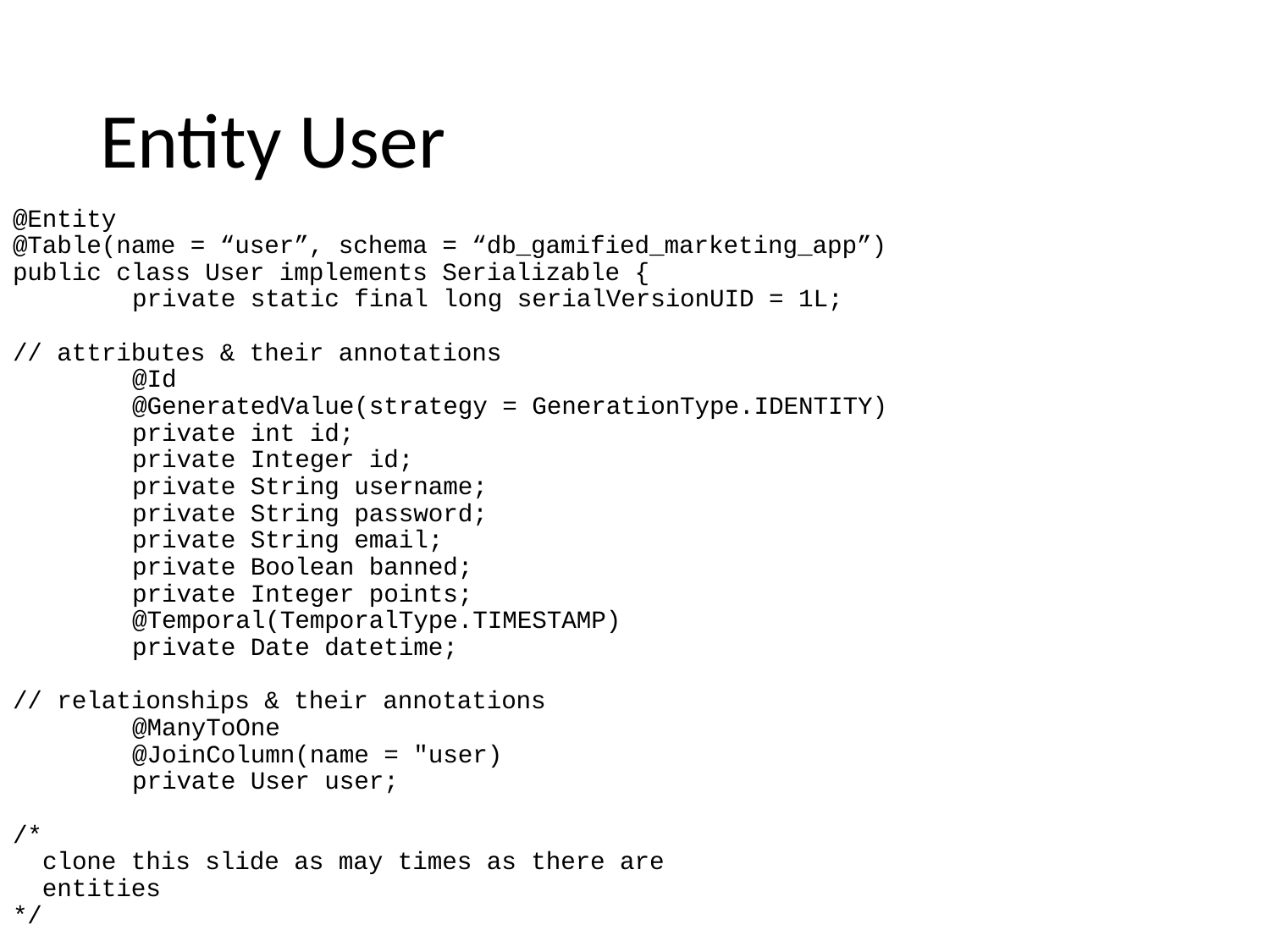

# Entity User
@Entity
@Table(name = “user”, schema = “db_gamified_marketing_app”)
public class User implements Serializable {
	private static final long serialVersionUID = 1L;

// attributes & their annotations
	@Id
	@GeneratedValue(strategy = GenerationType.IDENTITY)
    	private int id;
	private Integer id;
	private String username;
	private String password;
	private String email;
	private Boolean banned;
	private Integer points;
	@Temporal(TemporalType.TIMESTAMP)
	private Date datetime;

// relationships & their annotations
	@ManyToOne
	@JoinColumn(name = "user)
    	private User user;

/*
  clone this slide as may times as there are
  entities
*/